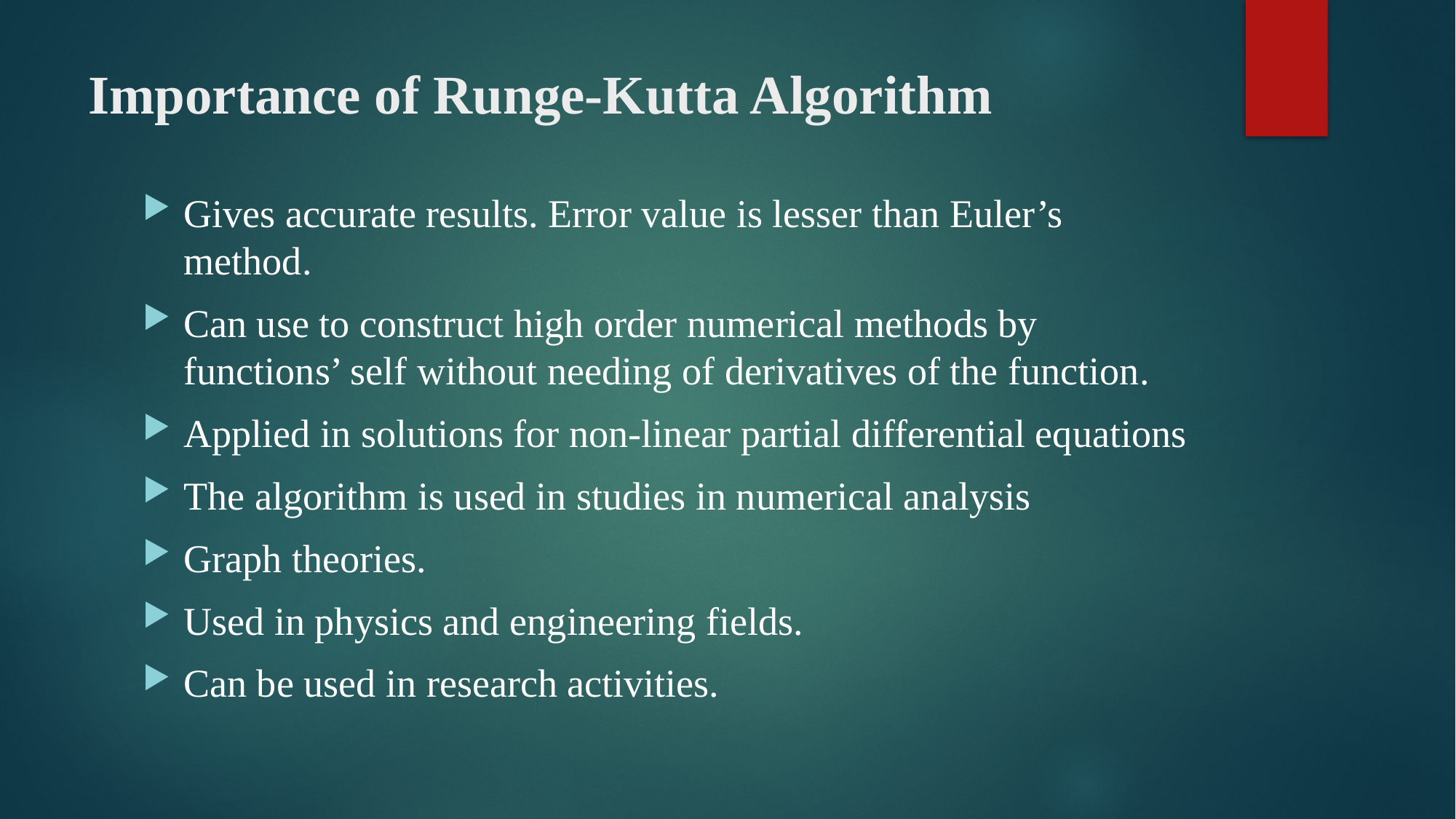

# Importance of Runge-Kutta Algorithm
Gives accurate results. Error value is lesser than Euler’s method.
Can use to construct high order numerical methods by functions’ self without needing of derivatives of the function.
Applied in solutions for non-linear partial differential equations
The algorithm is used in studies in numerical analysis
Graph theories.
Used in physics and engineering fields.
Can be used in research activities.